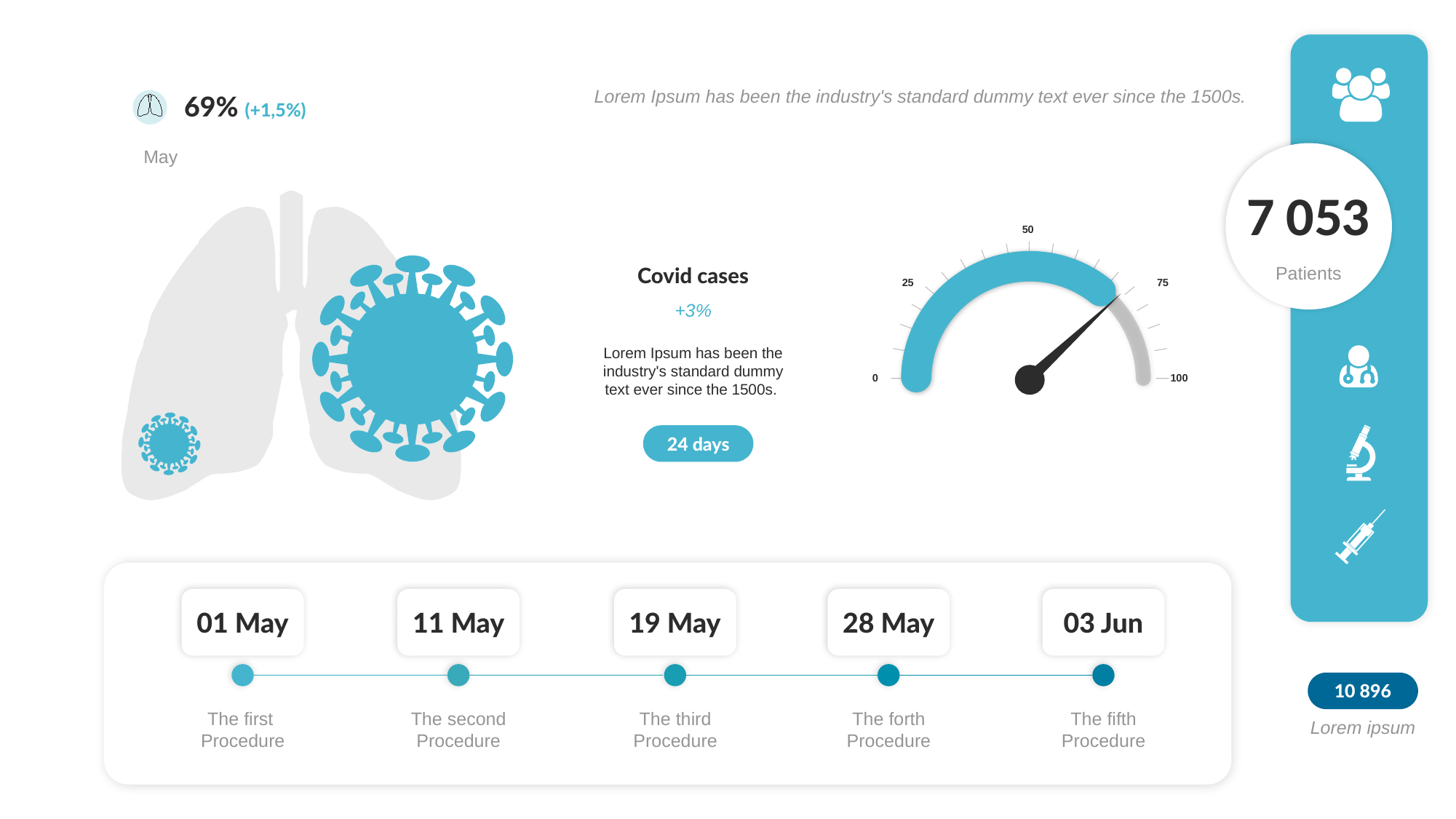

Lorem Ipsum has been the industry's standard dummy text ever since the 1500s.
69% (+1,5%)

May

7 053

50
25
75
0
100

Patients
Covid cases

+3%
Lorem Ipsum has been the industry's standard dummy text ever since the 1500s.

24 days

01 May
11 May
19 May
28 May
03 Jun

10 896
The first
Procedure
The second
Procedure
The third
Procedure
The forth
Procedure
The fifth
Procedure
Lorem ipsum